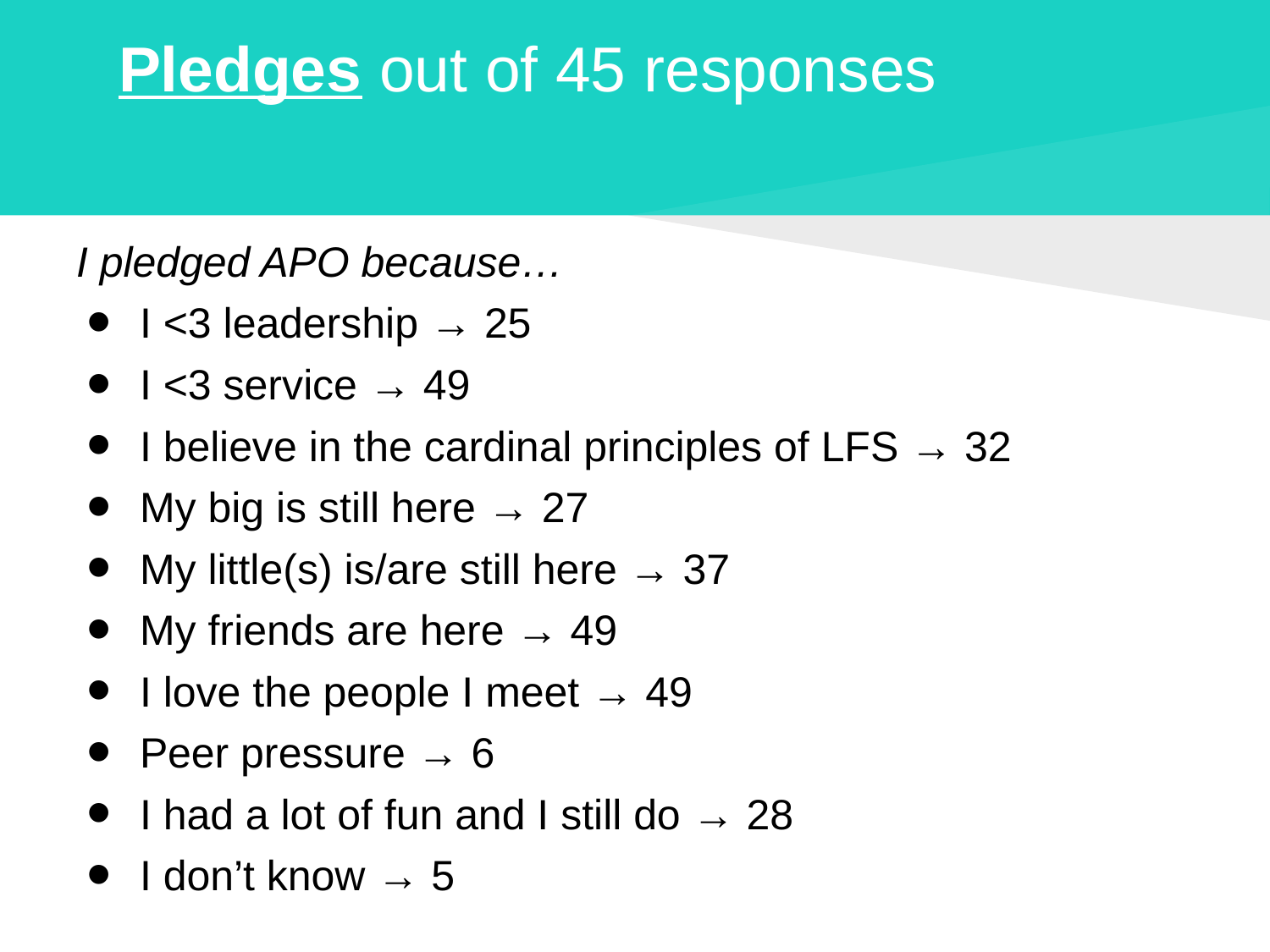

# Pledges out of 45 responses

I pledged APO because…
I <3 leadership → 25
I <3 service → 49
I believe in the cardinal principles of LFS → 32
My big is still here → 27
My little(s) is/are still here → 37
My friends are here → 49
I love the people I meet → 49
Peer pressure → 6
I had a lot of fun and I still do → 28
I don’t know → 5